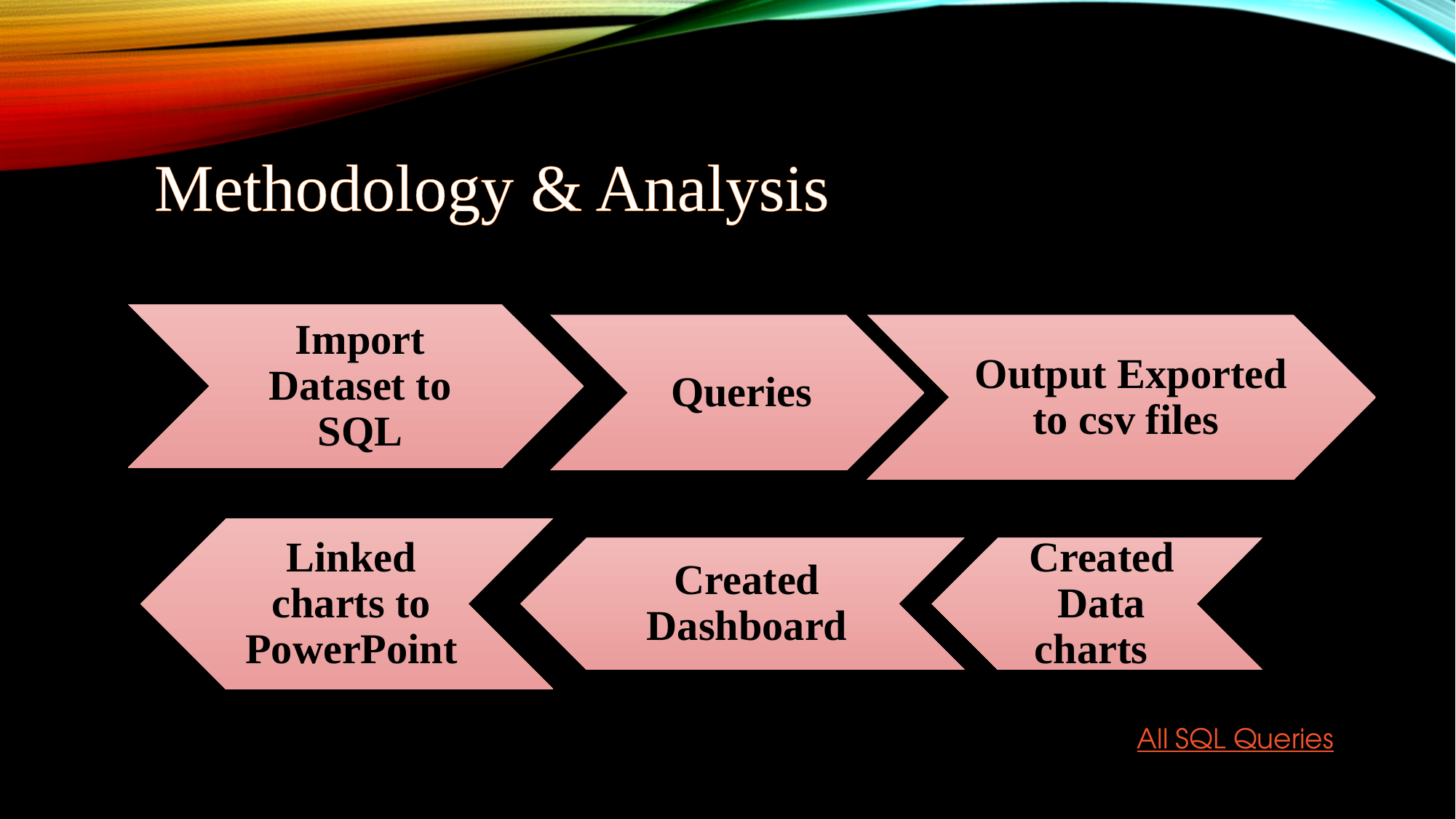

Methodology & Analysis
Import Dataset to SQL
Queries
 Output Exported to csv files
Created Data charts
Created Dashboard
Linked charts to PowerPoint
All SQL Queries